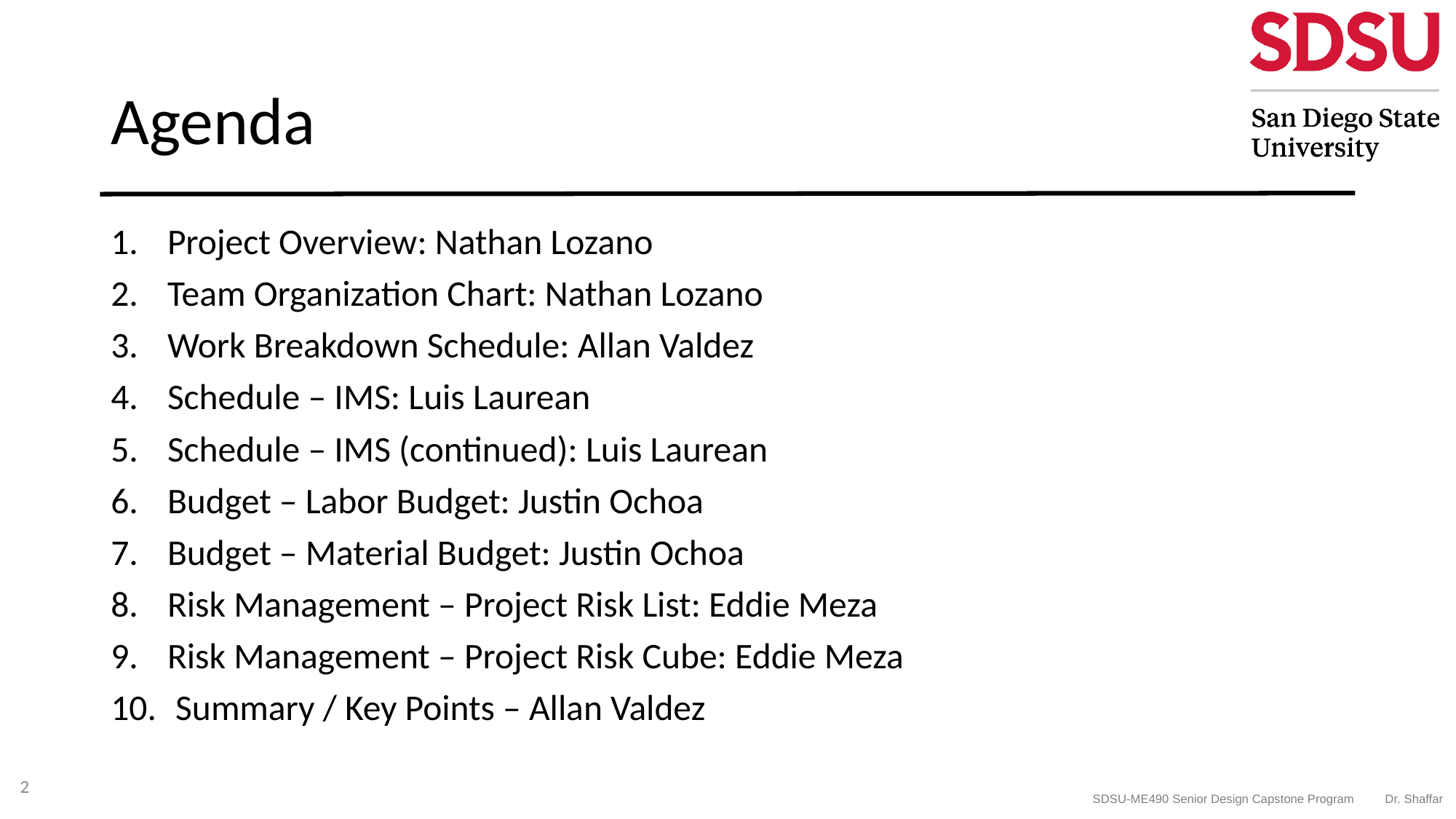

# Agenda
Project Overview: Nathan Lozano
Team Organization Chart: Nathan Lozano
Work Breakdown Schedule: Allan Valdez
Schedule – IMS: Luis Laurean
Schedule – IMS (continued): Luis Laurean
Budget – Labor Budget: Justin Ochoa
Budget – Material Budget: Justin Ochoa
Risk Management – Project Risk List: Eddie Meza
Risk Management – Project Risk Cube: Eddie Meza
 Summary / Key Points – Allan Valdez